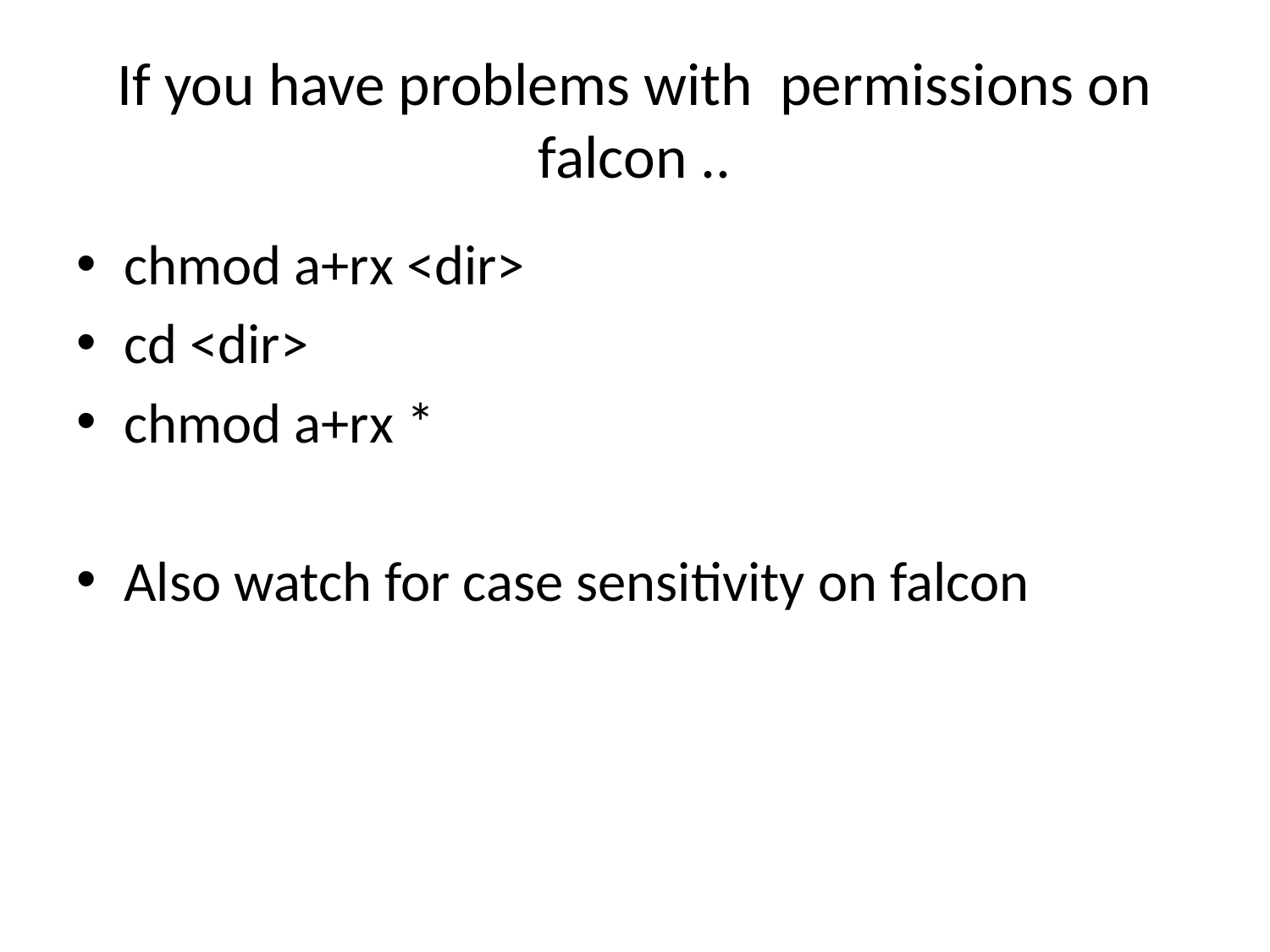

# If you have problems with  permissions on falcon ..
chmod a+rx <dir>
cd <dir>
chmod a+rx *

Also watch for case sensitivity on falcon